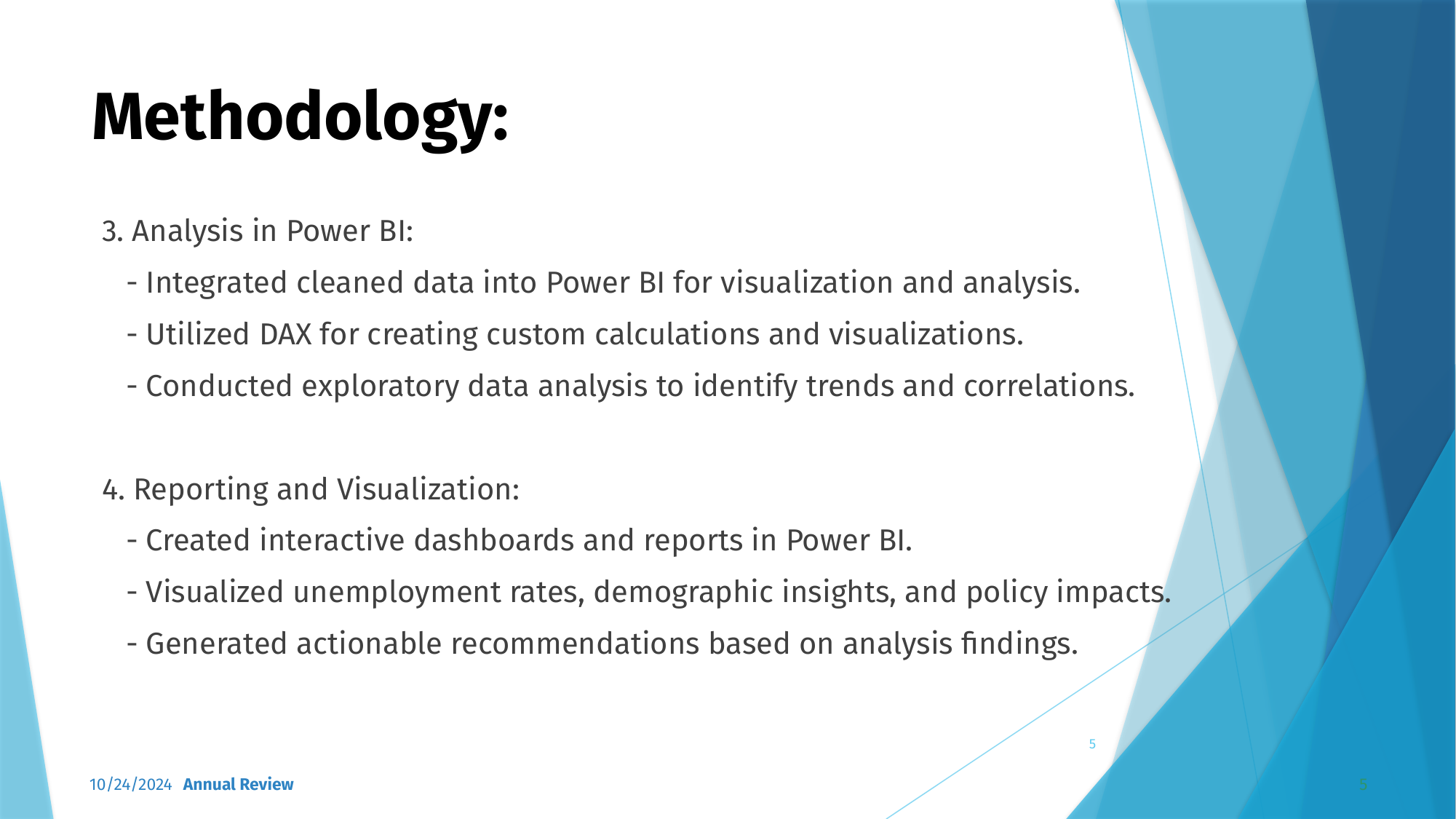

# Methodology:

3. Analysis in Power BI:
   - Integrated cleaned data into Power BI for visualization and analysis.
   - Utilized DAX for creating custom calculations and visualizations.
   - Conducted exploratory data analysis to identify trends and correlations.

4. Reporting and Visualization:
   - Created interactive dashboards and reports in Power BI.
   - Visualized unemployment rates, demographic insights, and policy impacts.
   - Generated actionable recommendations based on analysis findings.
5